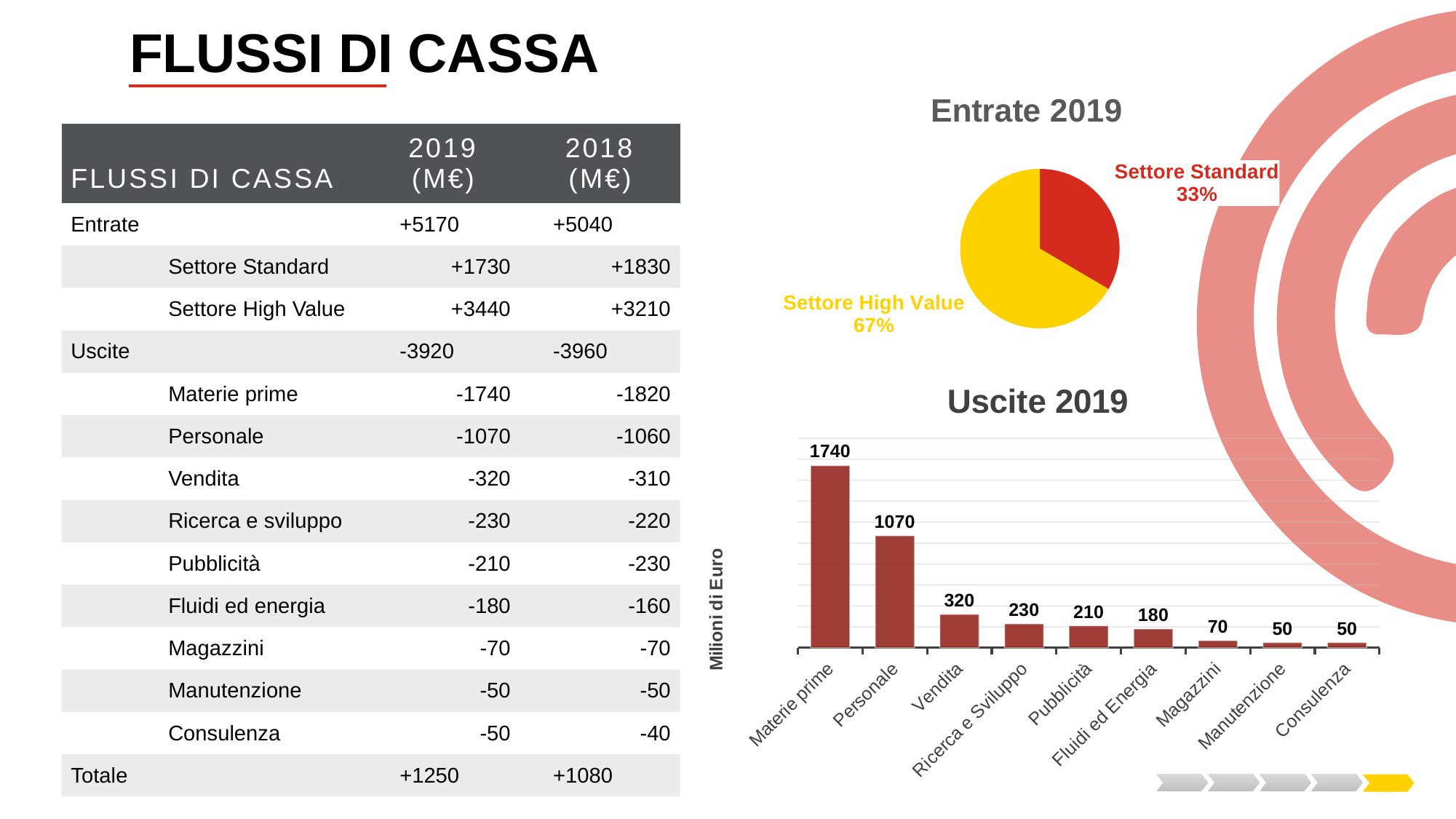

Flussi di cassa

### Chart: Entrate 2019

| Category | 2019 |
|---|---|
| Settore Standard | 1780.0 |
| Settore High Value | 3540.0 |
| Flussi di cassa |  | 2019 (M€) | 2018 (M€) |
| --- | --- | --- | --- |
| Entrate |  | +5170 | +5040 |
|  | Settore Standard | +1730 | +1830 |
|  | Settore High Value | +3440 | +3210 |
| Uscite |  | -3920 | -3960 |
|  | Materie prime | -1740 | -1820 |
|  | Personale | -1070 | -1060 |
|  | Vendita | -320 | -310 |
|  | Ricerca e sviluppo | -230 | -220 |
|  | Pubblicità | -210 | -230 |
|  | Fluidi ed energia | -180 | -160 |
|  | Magazzini | -70 | -70 |
|  | Manutenzione | -50 | -50 |
|  | Consulenza | -50 | -40 |
| Totale |  | +1250 | +1080 |

### Chart: Uscite 2019

| Category | 2019 |
|---|---|
| Materie prime | 1740.0 |
| Personale | 1070.0 |
| Vendita | 320.0 |
| Ricerca e Sviluppo | 230.0 |
| Pubblicità | 210.0 |
| Fluidi ed Energia | 180.0 |
| Magazzini | 70.0 |
| Manutenzione | 50.0 |
| Consulenza | 50.0 |